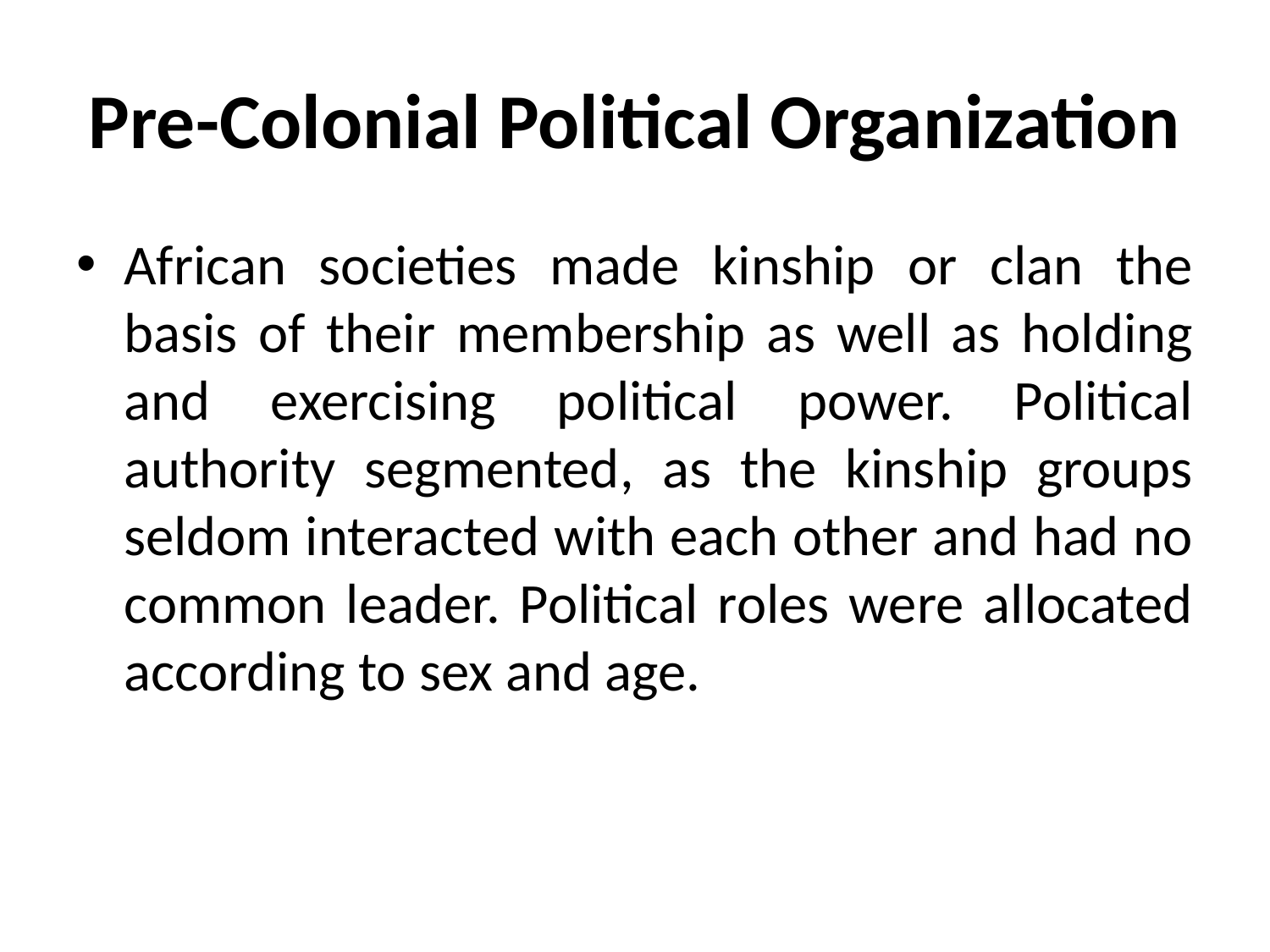

# Pre-Colonial Political Organization
African societies made kinship or clan the basis of their membership as well as holding and exercising political power. Political authority segmented, as the kinship groups seldom interacted with each other and had no common leader. Political roles were allocated according to sex and age.